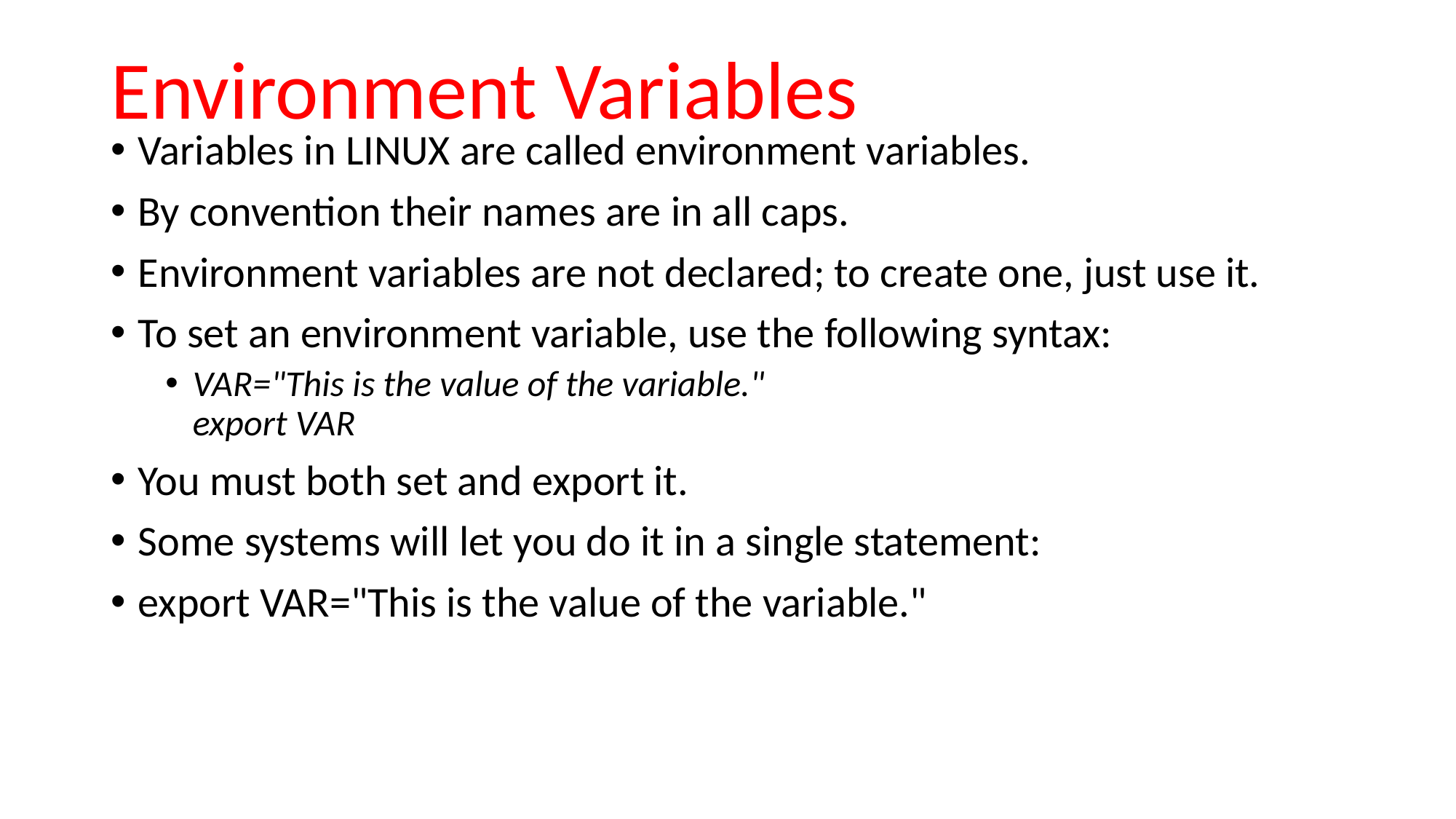

# Environment Variables
Variables in LINUX are called environment variables.
By convention their names are in all caps.
Environment variables are not declared; to create one, just use it.
To set an environment variable, use the following syntax:
VAR="This is the value of the variable."
export VAR
You must both set and export it.
Some systems will let you do it in a single statement:
export VAR="This is the value of the variable."